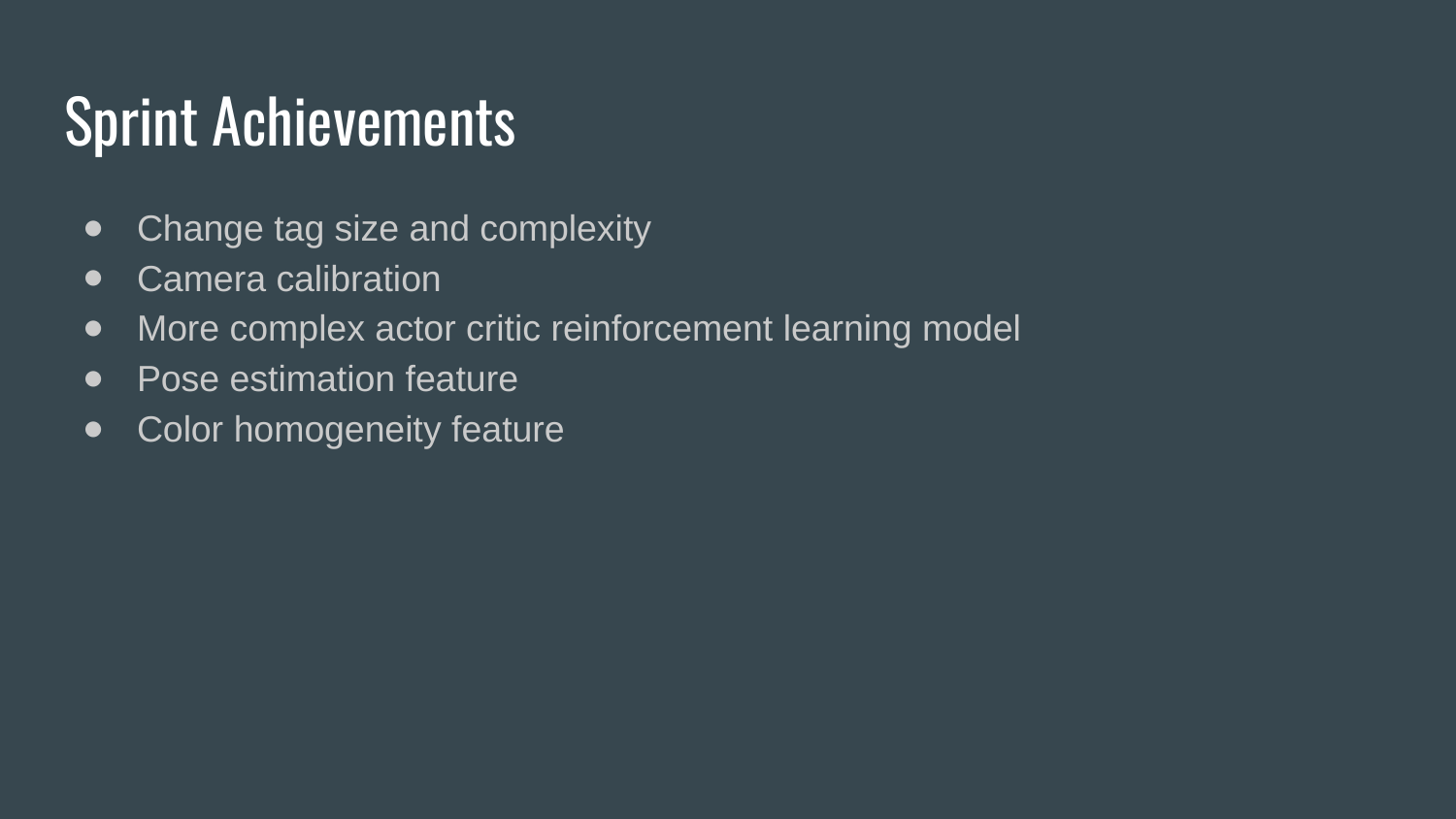

# Sprint Achievements
Change tag size and complexity
Camera calibration
More complex actor critic reinforcement learning model
Pose estimation feature
Color homogeneity feature